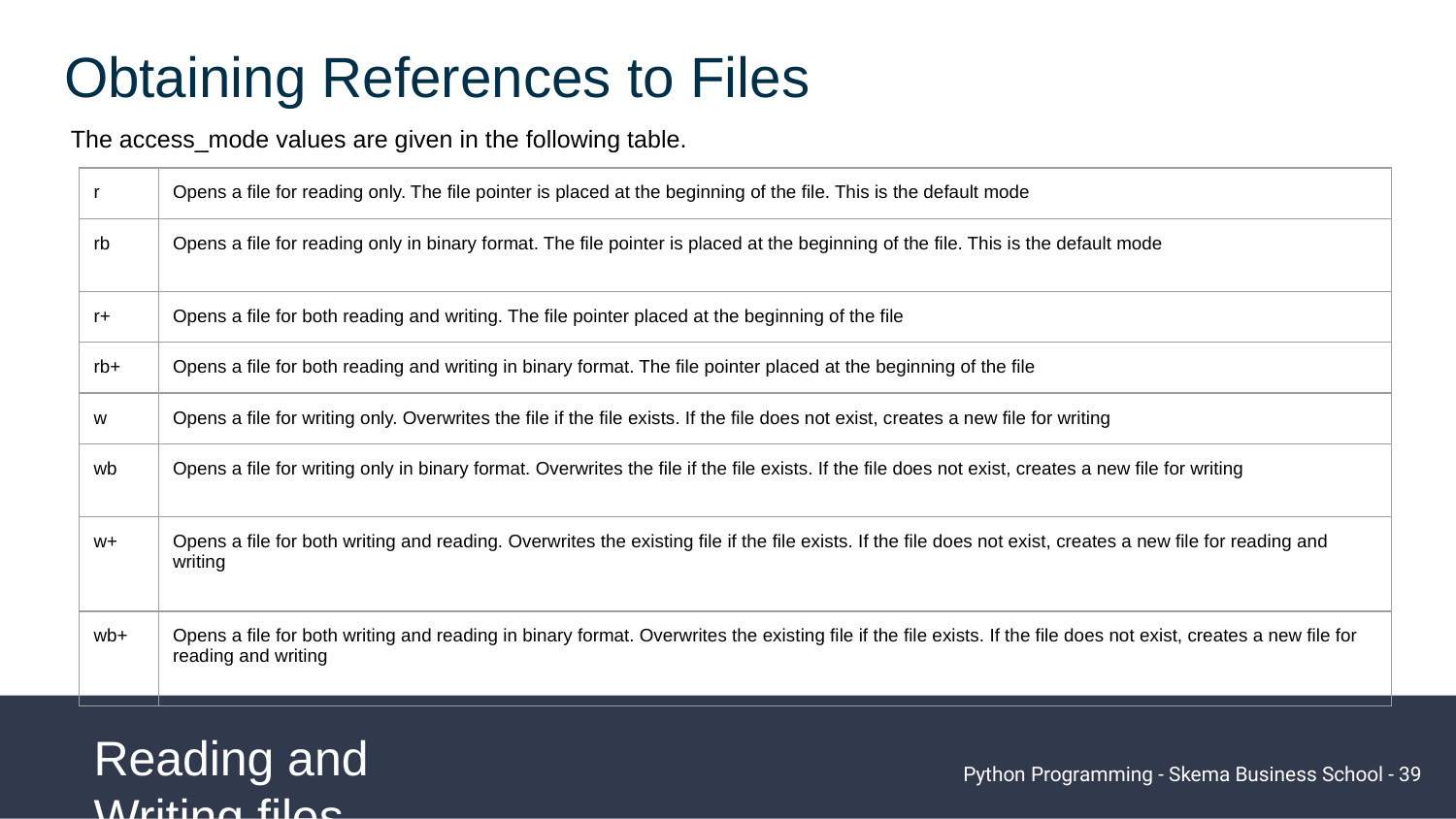

Obtaining References to Files
The access_mode values are given in the following table.
| r | Opens a file for reading only. The file pointer is placed at the beginning of the file. This is the default mode |
| --- | --- |
| rb | Opens a file for reading only in binary format. The file pointer is placed at the beginning of the file. This is the default mode |
| r+ | Opens a file for both reading and writing. The file pointer placed at the beginning of the file |
| rb+ | Opens a file for both reading and writing in binary format. The file pointer placed at the beginning of the file |
| w | Opens a file for writing only. Overwrites the file if the file exists. If the file does not exist, creates a new file for writing |
| wb | Opens a file for writing only in binary format. Overwrites the file if the file exists. If the file does not exist, creates a new file for writing |
| w+ | Opens a file for both writing and reading. Overwrites the existing file if the file exists. If the file does not exist, creates a new file for reading and writing |
| wb+ | Opens a file for both writing and reading in binary format. Overwrites the existing file if the file exists. If the file does not exist, creates a new file for reading and writing |
Reading and Writing files
Python Programming - Skema Business School - 39